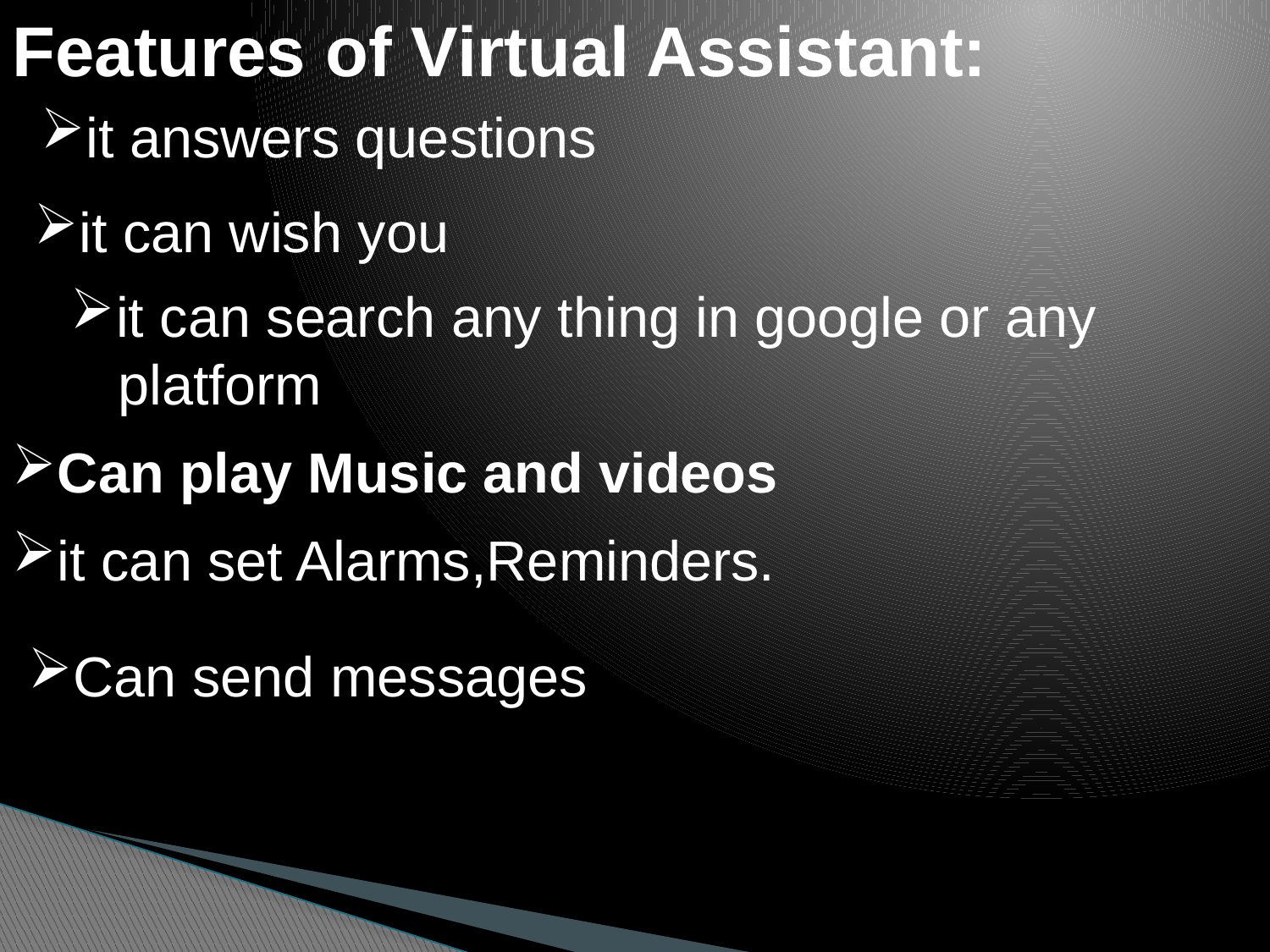

Features of Virtual Assistant:
it answers questions
it can wish you
it can search any thing in google or any
   platform
# Can play Music and videos
it can set Alarms,Reminders.
Can send messages